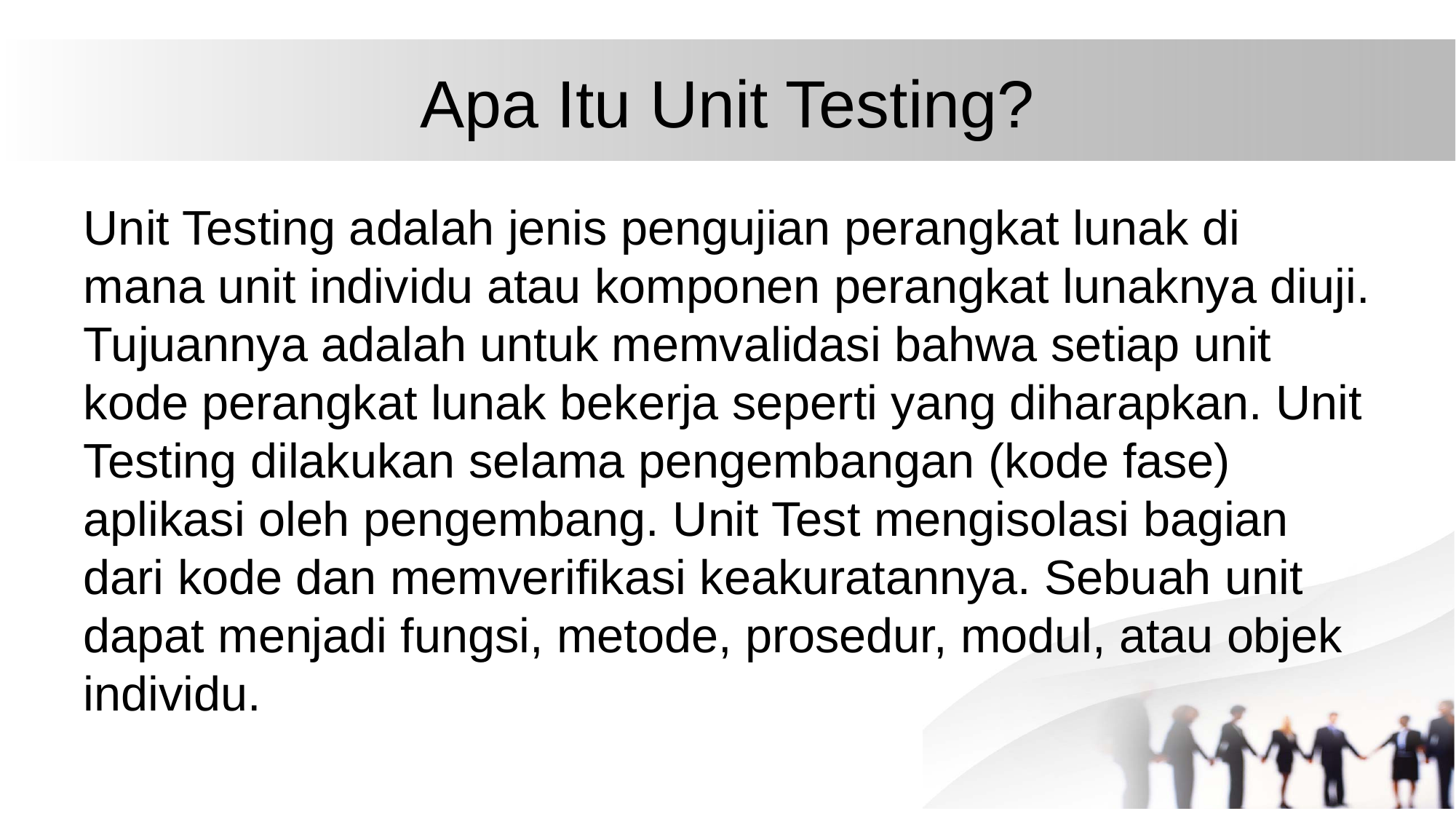

# Apa Itu Unit Testing?
Unit Testing adalah jenis pengujian perangkat lunak di mana unit individu atau komponen perangkat lunaknya diuji. Tujuannya adalah untuk memvalidasi bahwa setiap unit kode perangkat lunak bekerja seperti yang diharapkan. Unit Testing dilakukan selama pengembangan (kode fase) aplikasi oleh pengembang. Unit Test mengisolasi bagian dari kode dan memverifikasi keakuratannya. Sebuah unit dapat menjadi fungsi, metode, prosedur, modul, atau objek individu.